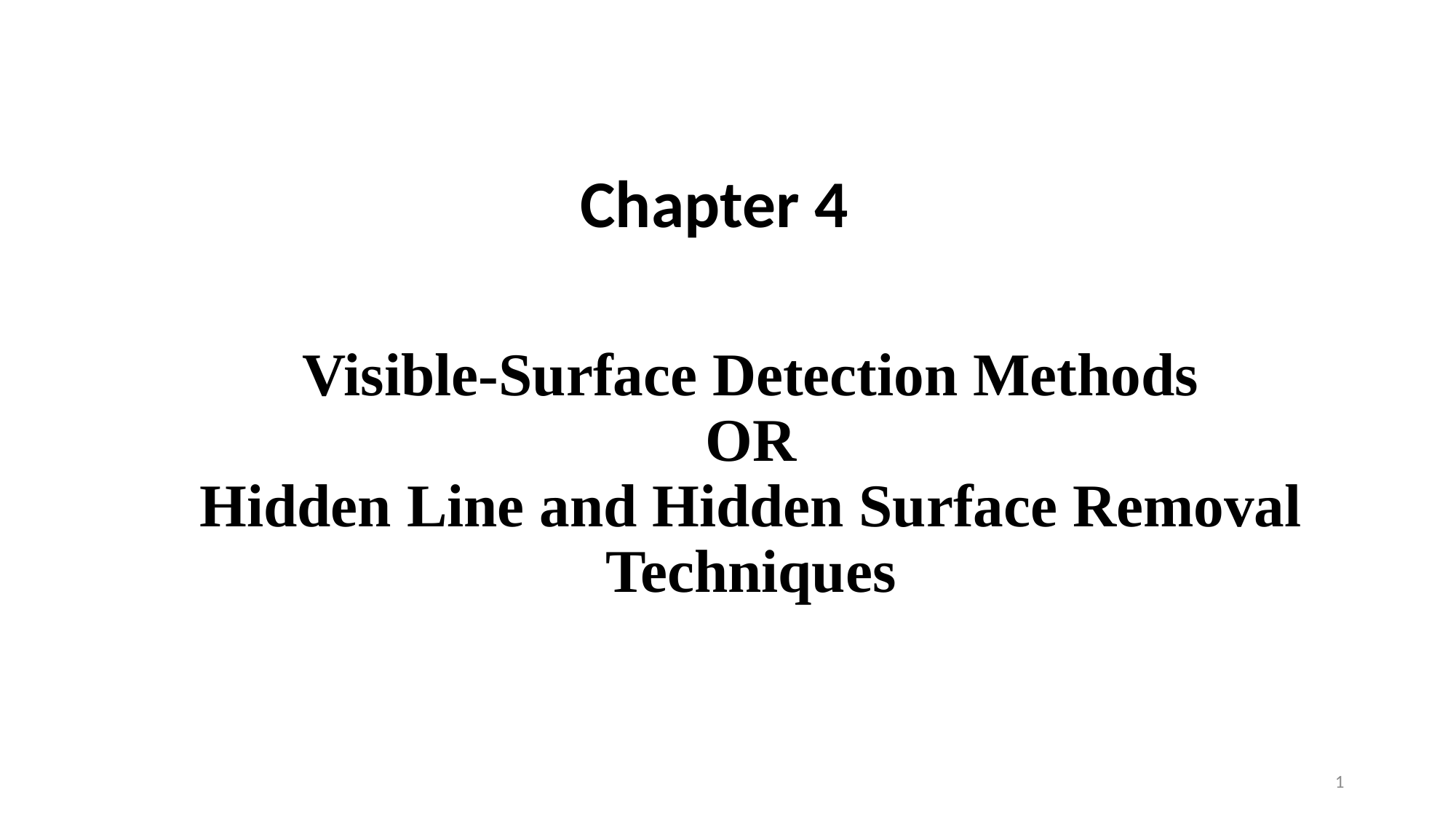

Chapter 4
Visible-Surface Detection Methods
OR
Hidden Line and Hidden Surface Removal Techniques
1